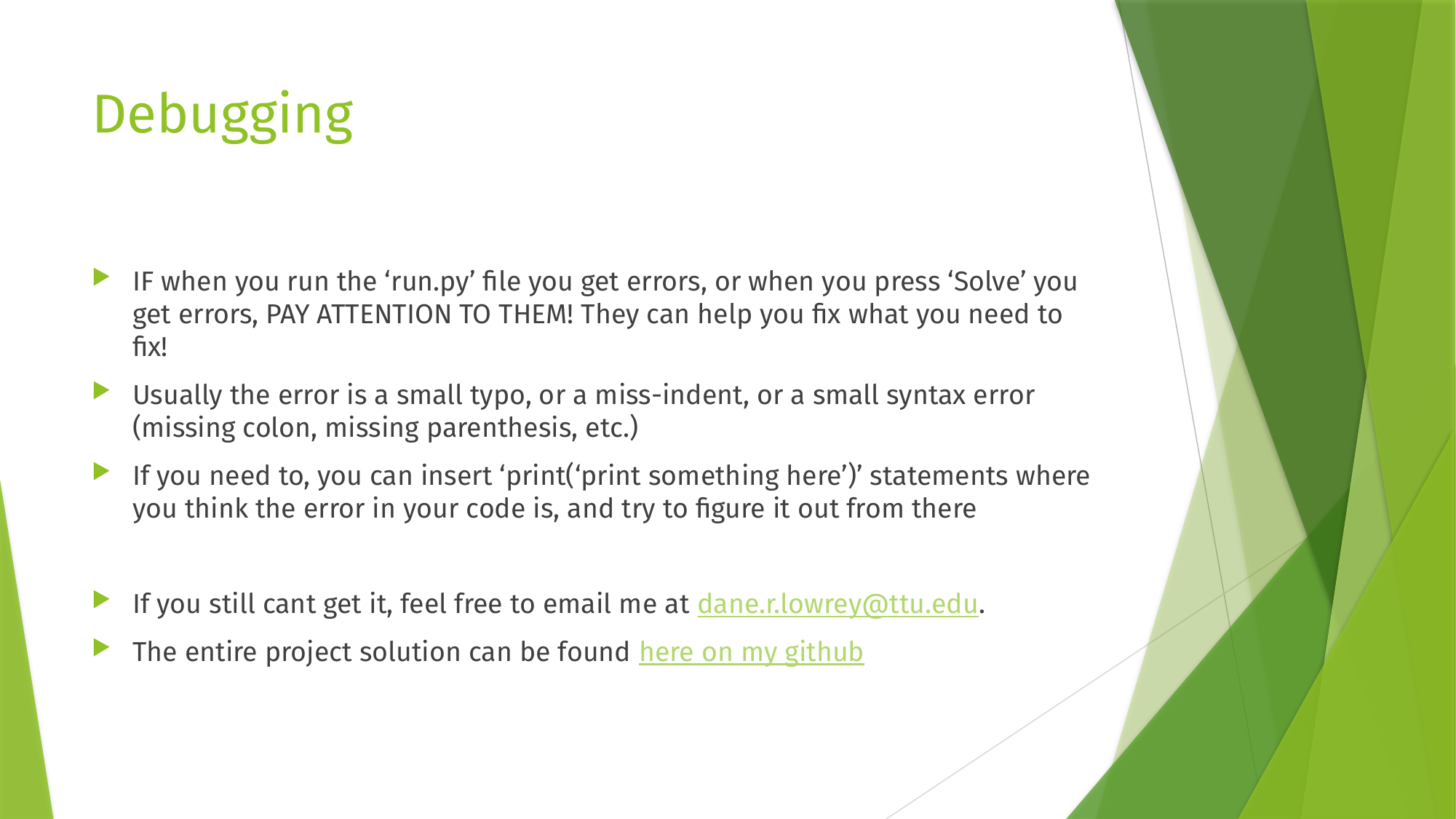

# Debugging
IF when you run the ‘run.py’ file you get errors, or when you press ‘Solve’ you get errors, PAY ATTENTION TO THEM! They can help you fix what you need to fix!
Usually the error is a small typo, or a miss-indent, or a small syntax error (missing colon, missing parenthesis, etc.)
If you need to, you can insert ‘print(‘print something here’)’ statements where you think the error in your code is, and try to figure it out from there

If you still cant get it, feel free to email me at dane.r.lowrey@ttu.edu.
The entire project solution can be found here on my github